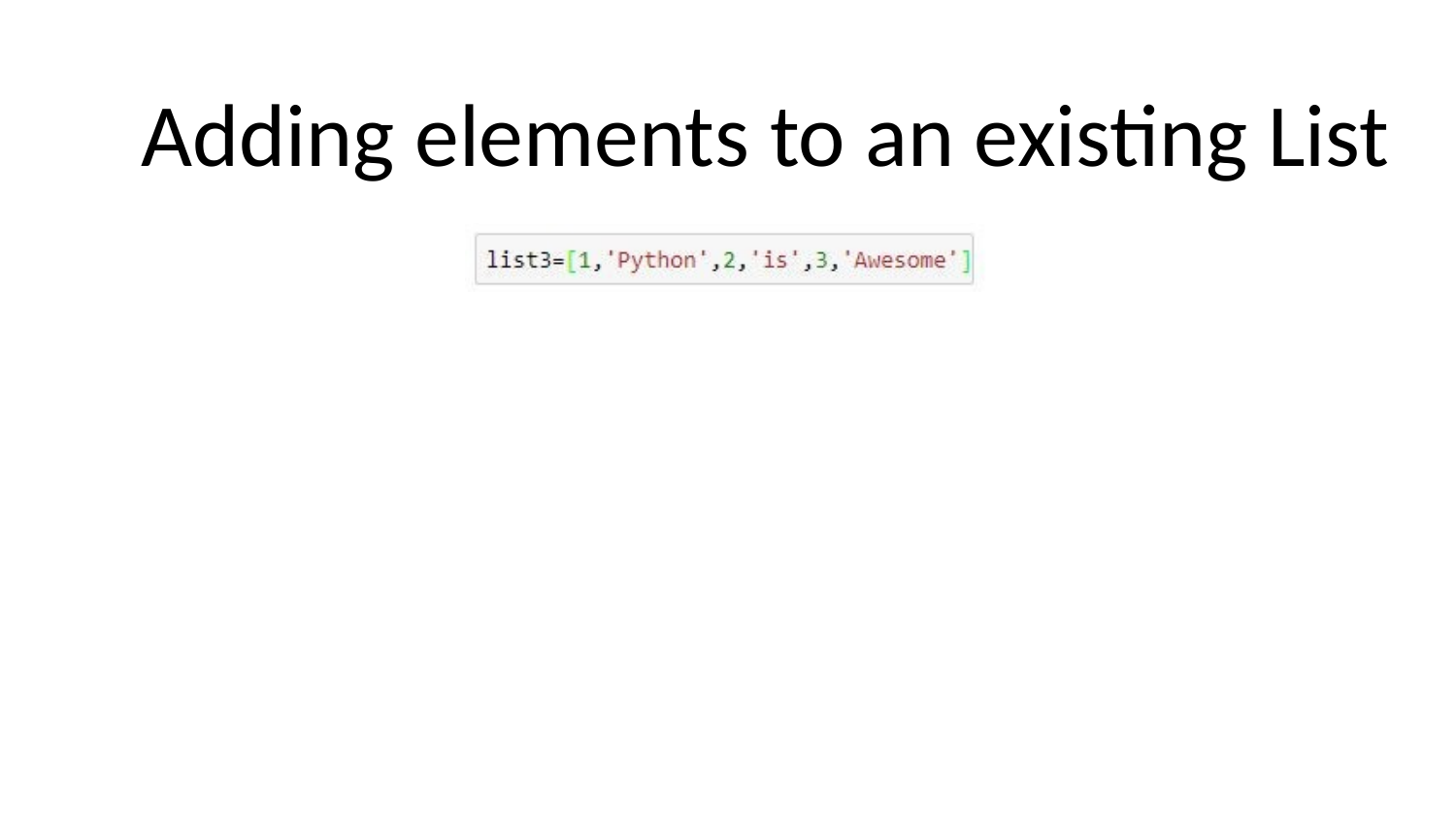

# Adding elements to an existing List